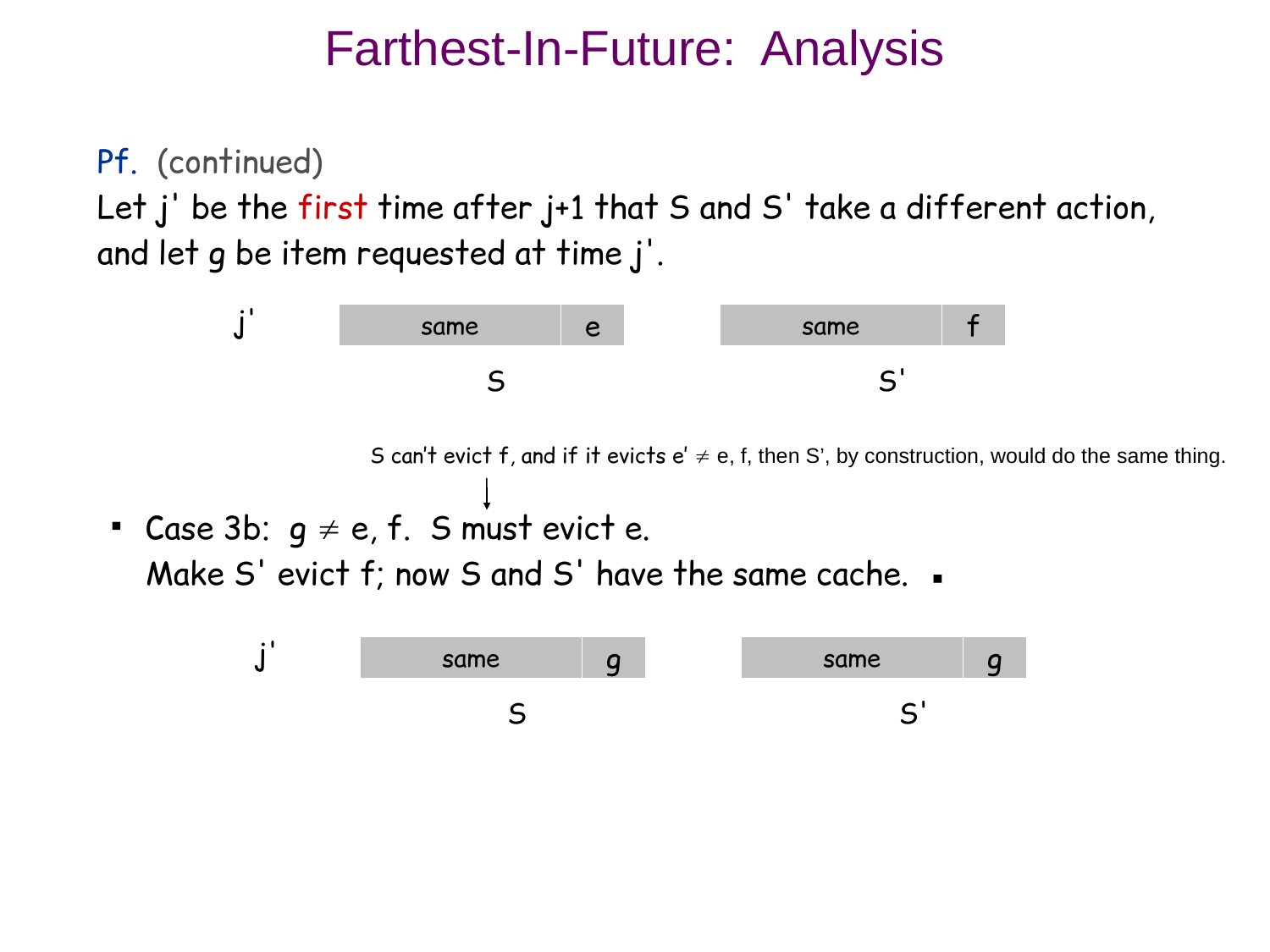

# Farthest-In-Future:  Analysis
Pf.  (continued)
Let j' be the first time after j+1 that S and S' take a different action, and let g be item requested at time j'.

Case 3b:  g ≠ e, f.  S must evict e.
Make S' evict f; now S and S' have the same cache.  ▪

j'
same
e
same
f
S
S'
S can’t evict f, and if it evicts e’ ≠ e, f, then S’, by construction, would do the same thing.

j'
same
g
same
g
S
S'